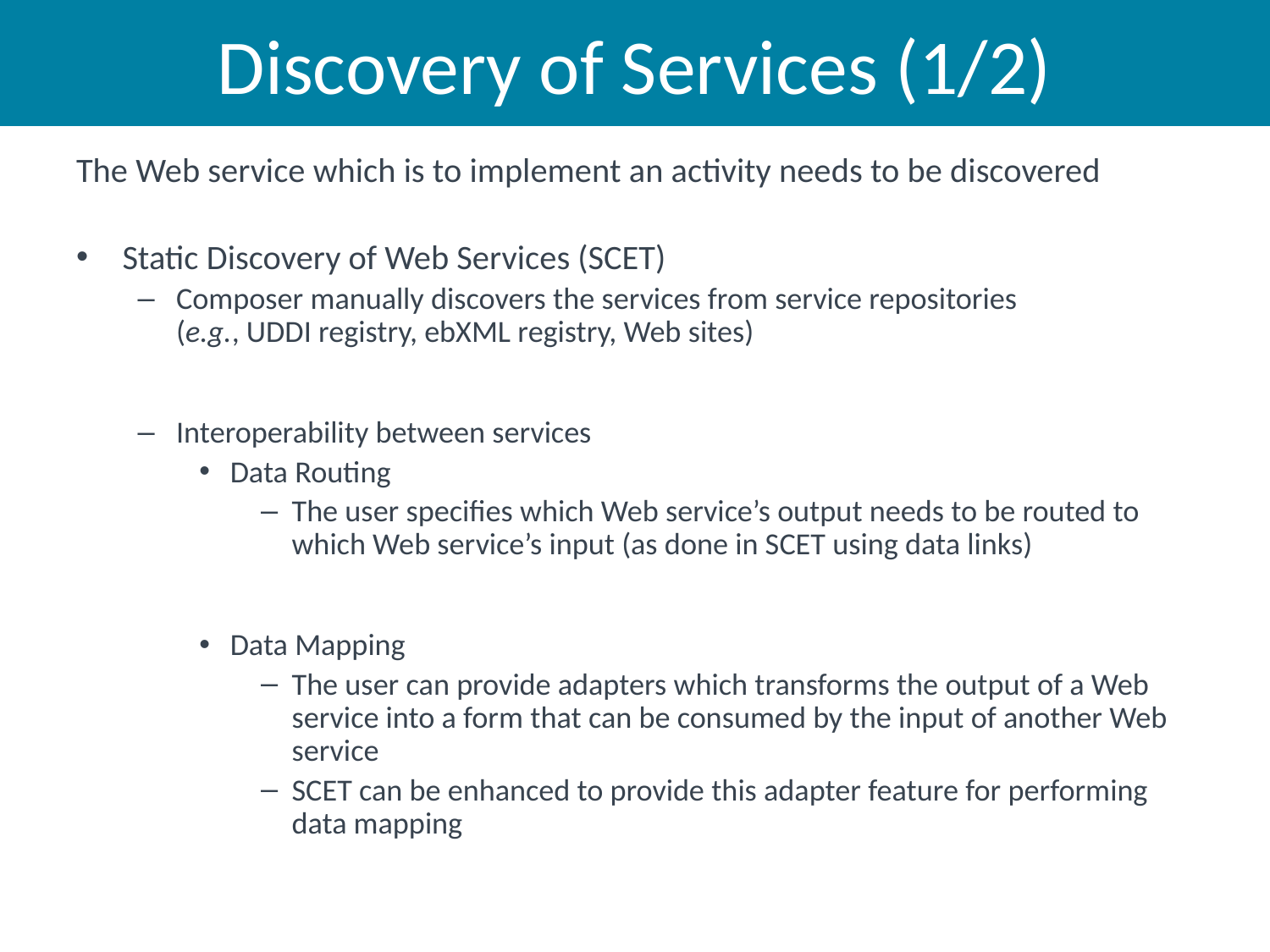

# Discovery of Services (1/2)
The Web service which is to implement an activity needs to be discovered

Static Discovery of Web Services (SCET)
Composer manually discovers the services from service repositories
(e.g., UDDI registry, ebXML registry, Web sites)

Interoperability between services
Data Routing
The user specifies which Web service’s output needs to be routed to which Web service’s input (as done in SCET using data links)

Data Mapping
The user can provide adapters which transforms the output of a Web service into a form that can be consumed by the input of another Web service
SCET can be enhanced to provide this adapter feature for performing data mapping